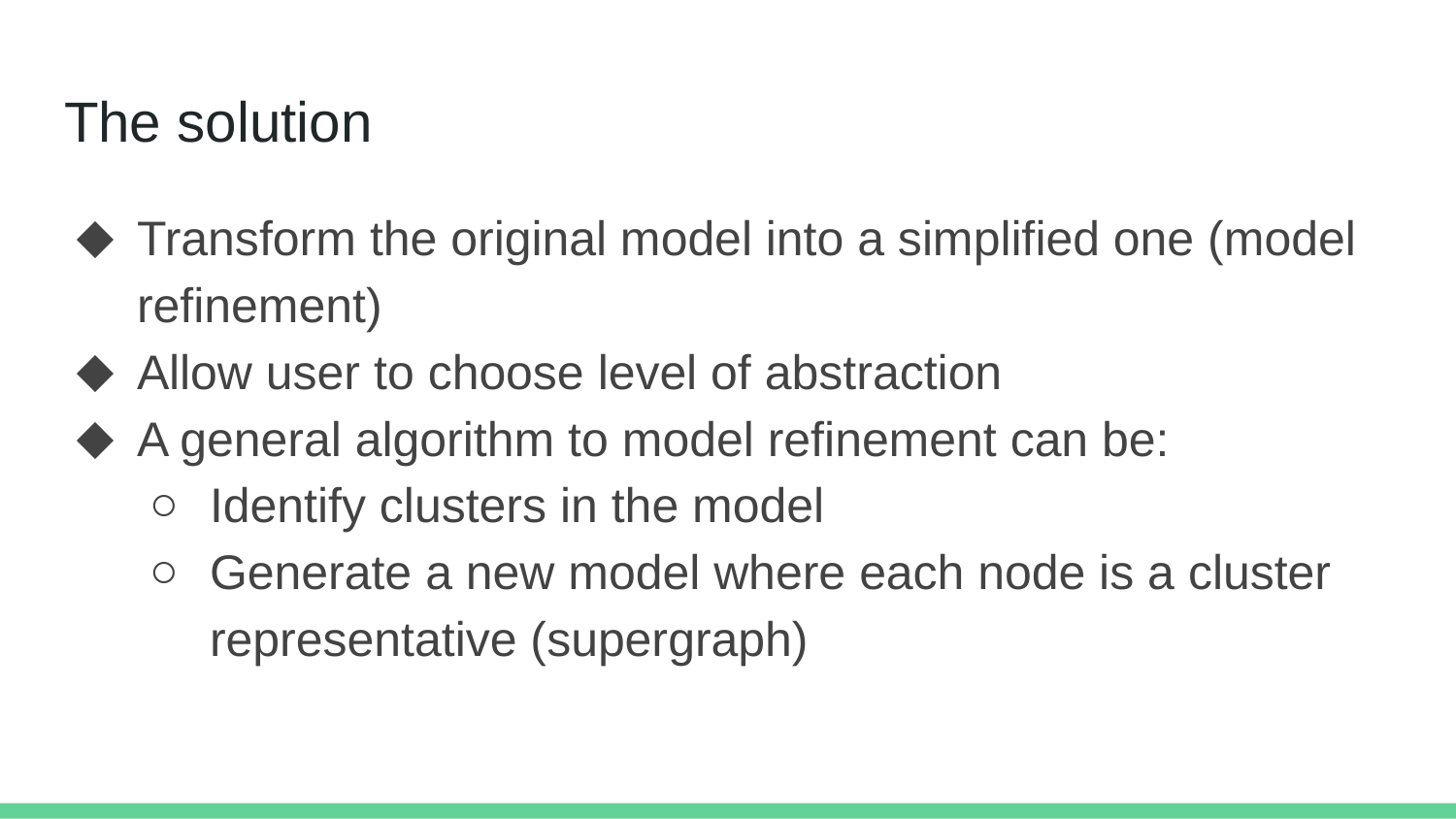

# The solution
Transform the original model into a simplified one (model refinement)
Allow user to choose level of abstraction
A general algorithm to model refinement can be:
Identify clusters in the model
Generate a new model where each node is a cluster representative (supergraph)